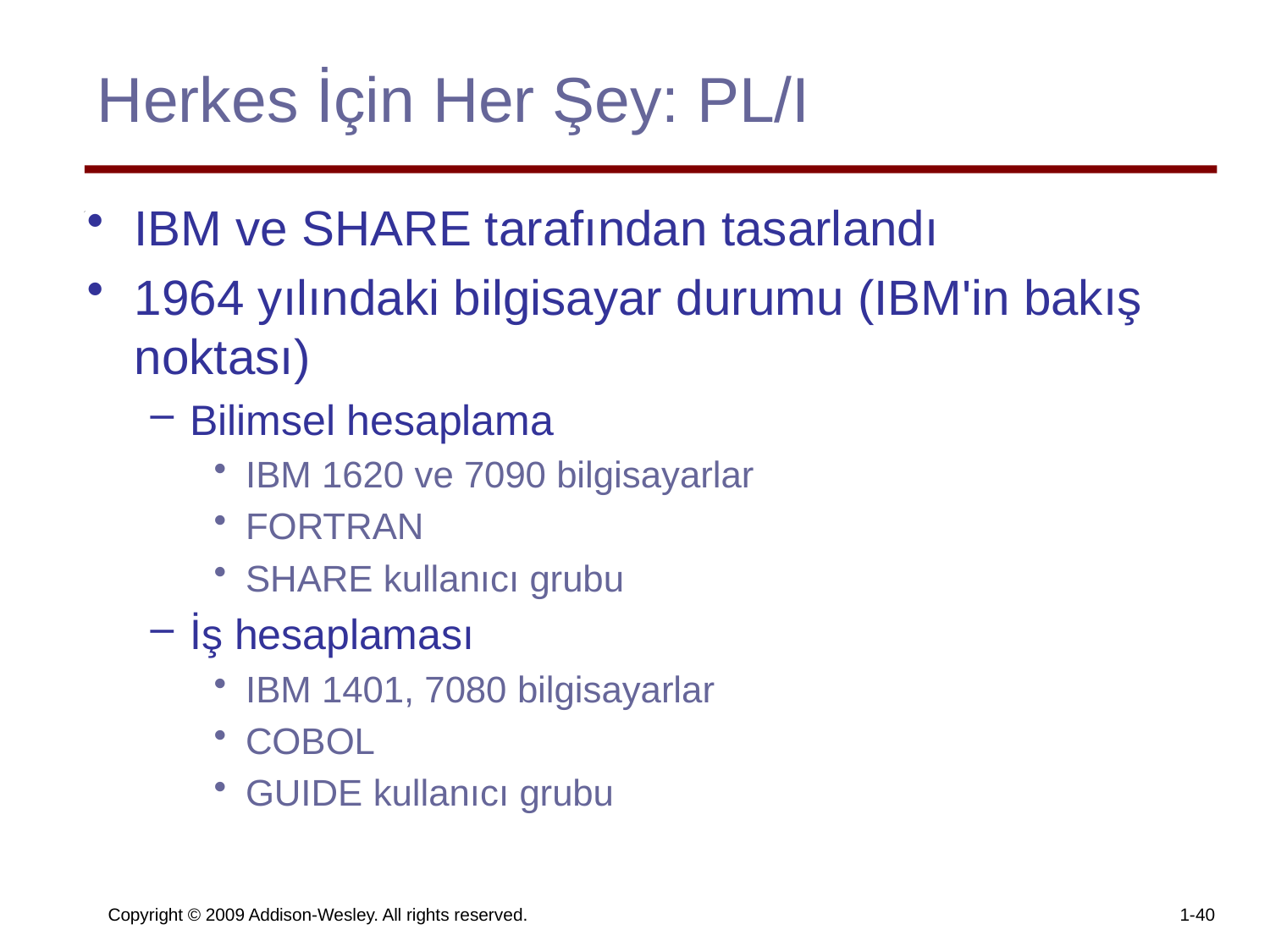

# Herkes İçin Her Şey: PL/I
IBM ve SHARE tarafından tasarlandı
1964 yılındaki bilgisayar durumu (IBM'in bakış noktası)
Bilimsel hesaplama
IBM 1620 ve 7090 bilgisayarlar
FORTRAN
SHARE kullanıcı grubu
İş hesaplaması
IBM 1401, 7080 bilgisayarlar
COBOL
GUIDE kullanıcı grubu
Copyright © 2009 Addison-Wesley. All rights reserved.
1-40